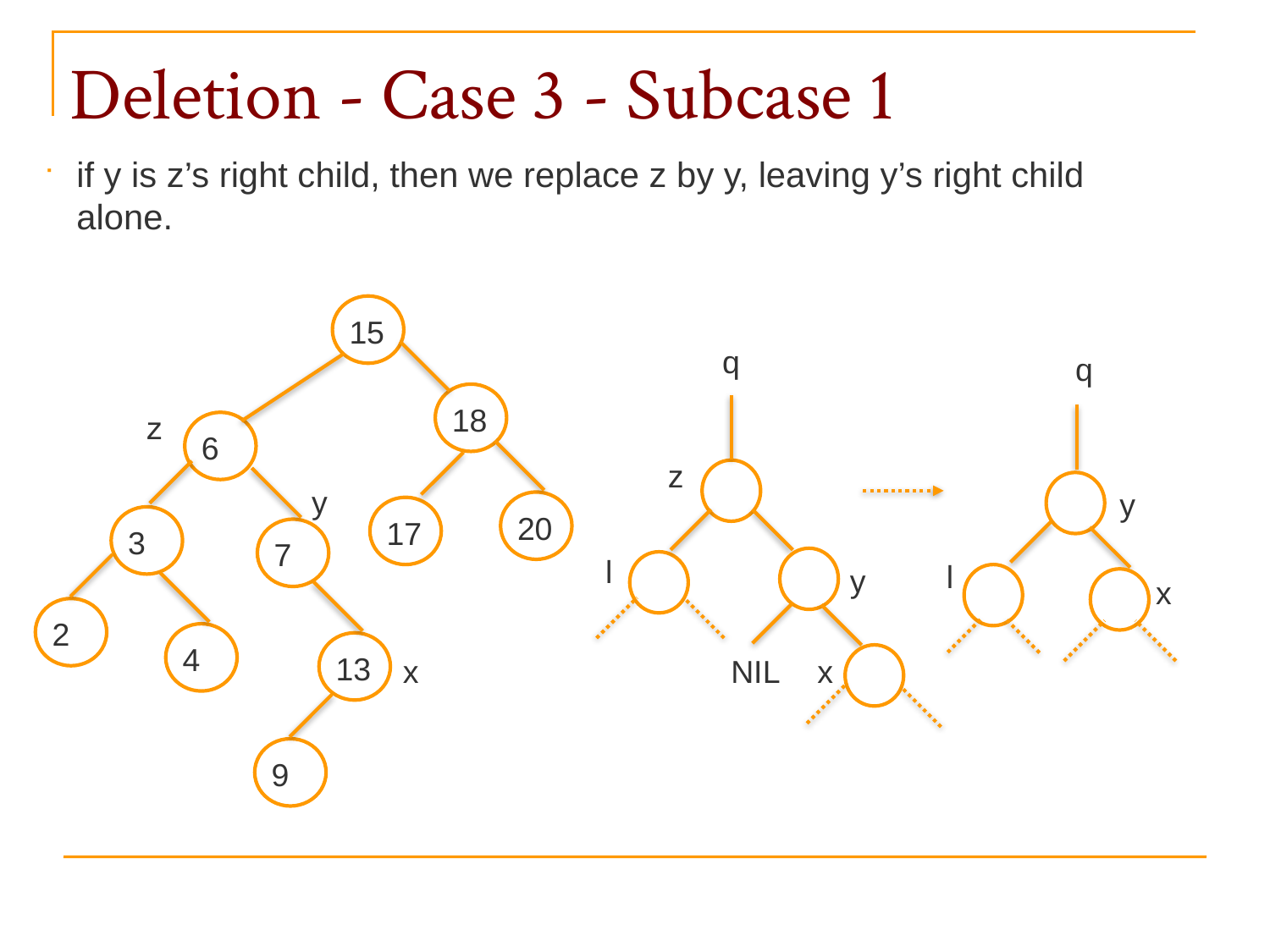

# Deletion - Case 3 - Subcase 1
if y is z’s right child, then we replace z by y, leaving y’s right child alone.

15

18

6

20

17

3

7

2

4

13

9
q
q

z

z

y
y

l

l

y

x

x
NIL
x